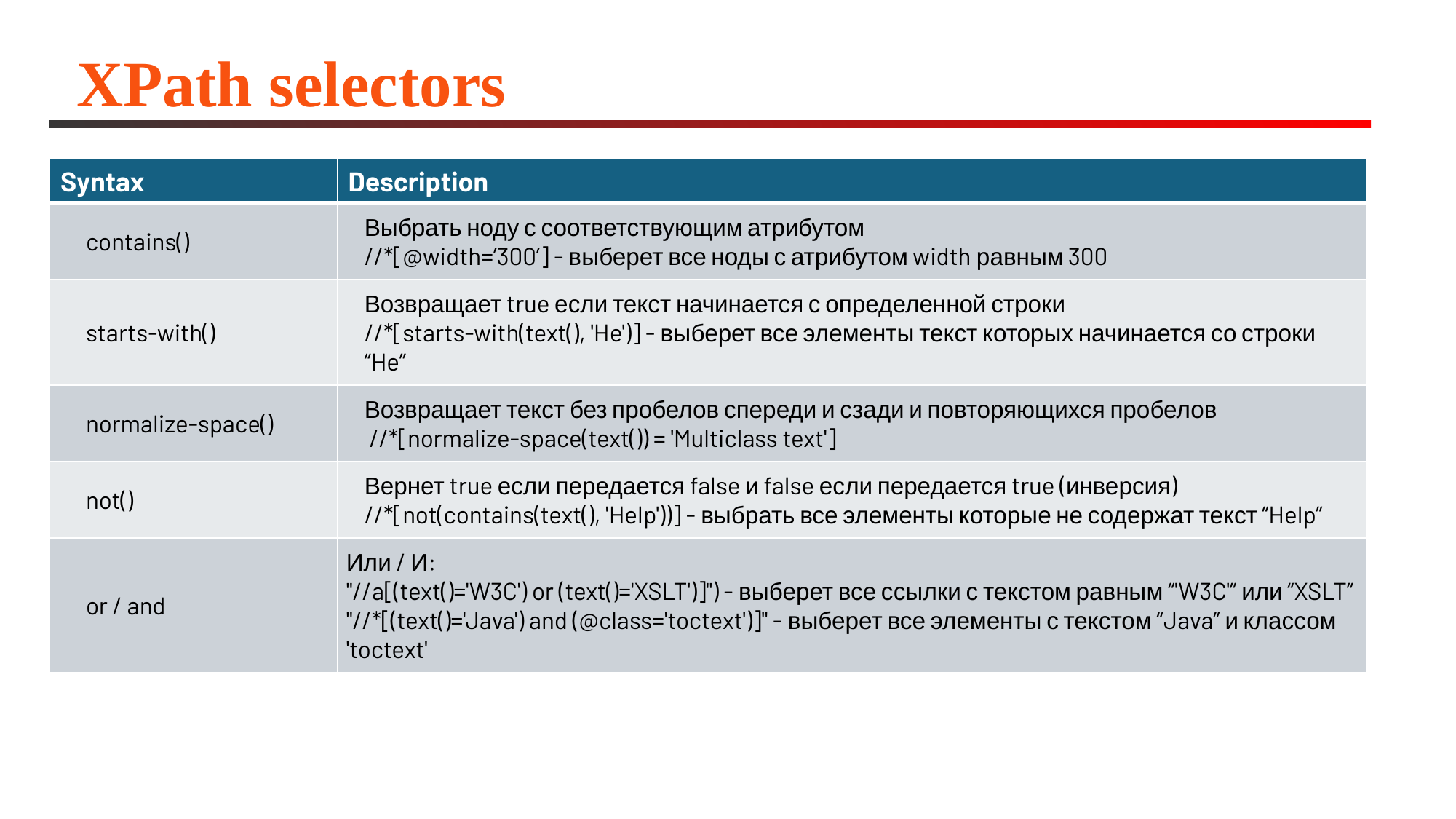

# XPath selectors

| Syntax | Description |
| --- | --- |
| contains() | Выбрать ноду с соответствующим атрибутом  //\*[@width=’300’] - выберет все ноды с атрибутом width равным 300 |
| starts-with() | Возвращает true если текст начинается с определенной строки //\*[starts-with(text(), 'He')] - выберет все элементы текст которых начинается со строки “He” |
| normalize-space() | Возвращает текст без пробелов спереди и сзади и повторяющихся пробелов  //\*[normalize-space(text()) = 'Multiclass text'] |
| not() | Вернет true если передается false и false если передается true (инверсия) //\*[not(contains(text(), 'Help'))] - выбрать все элементы которые не содержат текст “Help” |
| or / and | Или / И: "//a[(text()='W3C') or (text()='XSLT')]") - выберет все ссылки с текстом равным “'W3C'” или “XSLT” "//\*[(text()='Java') and (@class='toctext')]" - выберет все элементы с текстом “Java” и классом 'toctext' |